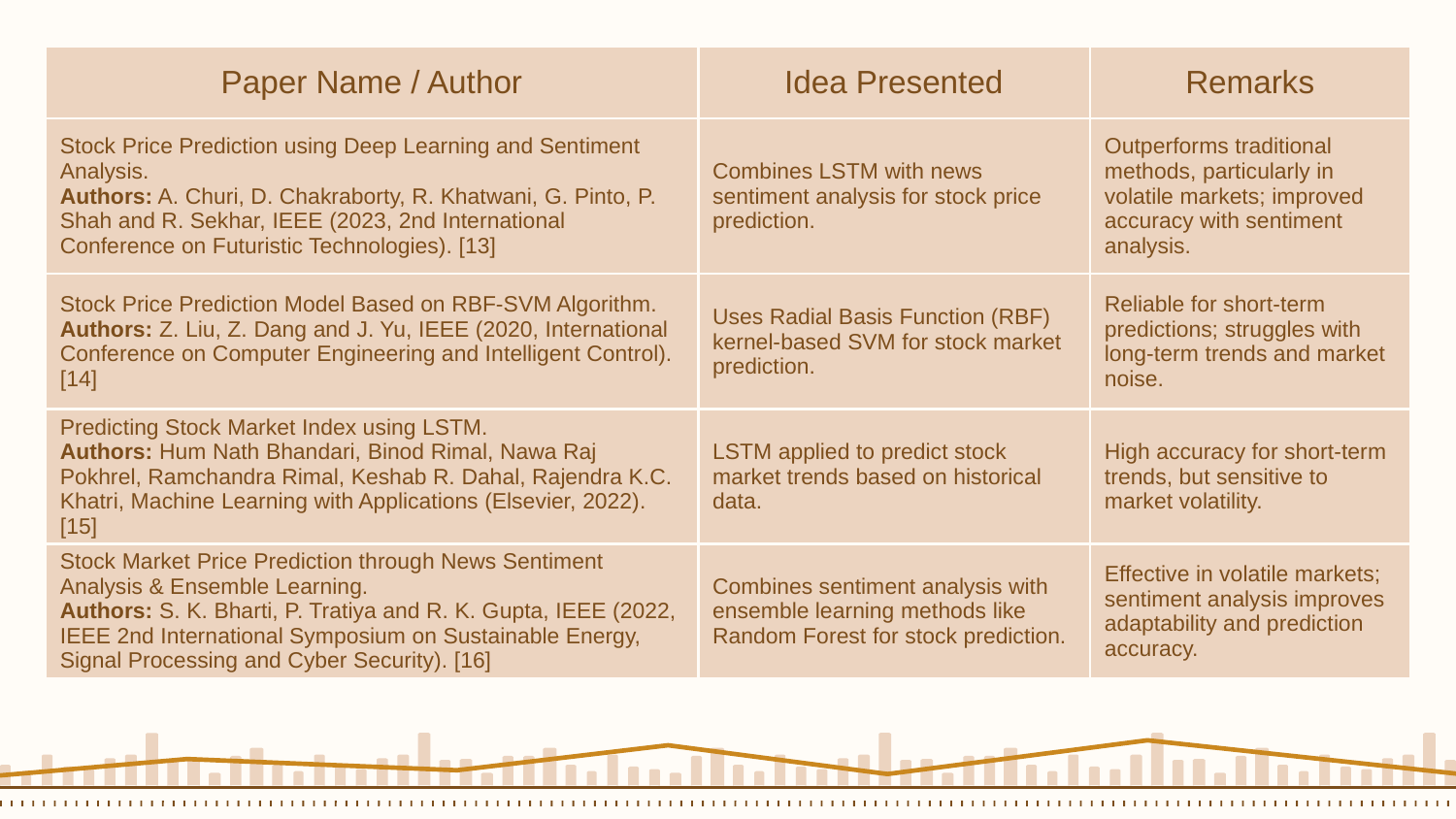

| Paper Name / Author | Idea Presented | Remarks |
| --- | --- | --- |
| Stock Price Prediction using Deep Learning and Sentiment Analysis. Authors: A. Churi, D. Chakraborty, R. Khatwani, G. Pinto, P. Shah and R. Sekhar, IEEE (2023, 2nd International Conference on Futuristic Technologies). [13] | Combines LSTM with news sentiment analysis for stock price prediction. | Outperforms traditional methods, particularly in volatile markets; improved accuracy with sentiment analysis. |
| Stock Price Prediction Model Based on RBF-SVM Algorithm. Authors: Z. Liu, Z. Dang and J. Yu, IEEE (2020, International Conference on Computer Engineering and Intelligent Control). [14] | Uses Radial Basis Function (RBF) kernel-based SVM for stock market prediction. | Reliable for short-term predictions; struggles with long-term trends and market noise. |
| Predicting Stock Market Index using LSTM. Authors: Hum Nath Bhandari, Binod Rimal, Nawa Raj Pokhrel, Ramchandra Rimal, Keshab R. Dahal, Rajendra K.C. Khatri, Machine Learning with Applications (Elsevier, 2022). [15] | LSTM applied to predict stock market trends based on historical data. | High accuracy for short-term trends, but sensitive to market volatility. |
| Stock Market Price Prediction through News Sentiment Analysis & Ensemble Learning. Authors: S. K. Bharti, P. Tratiya and R. K. Gupta, IEEE (2022, IEEE 2nd International Symposium on Sustainable Energy, Signal Processing and Cyber Security). [16] | Combines sentiment analysis with ensemble learning methods like Random Forest for stock prediction. | Effective in volatile markets; sentiment analysis improves adaptability and prediction accuracy. |